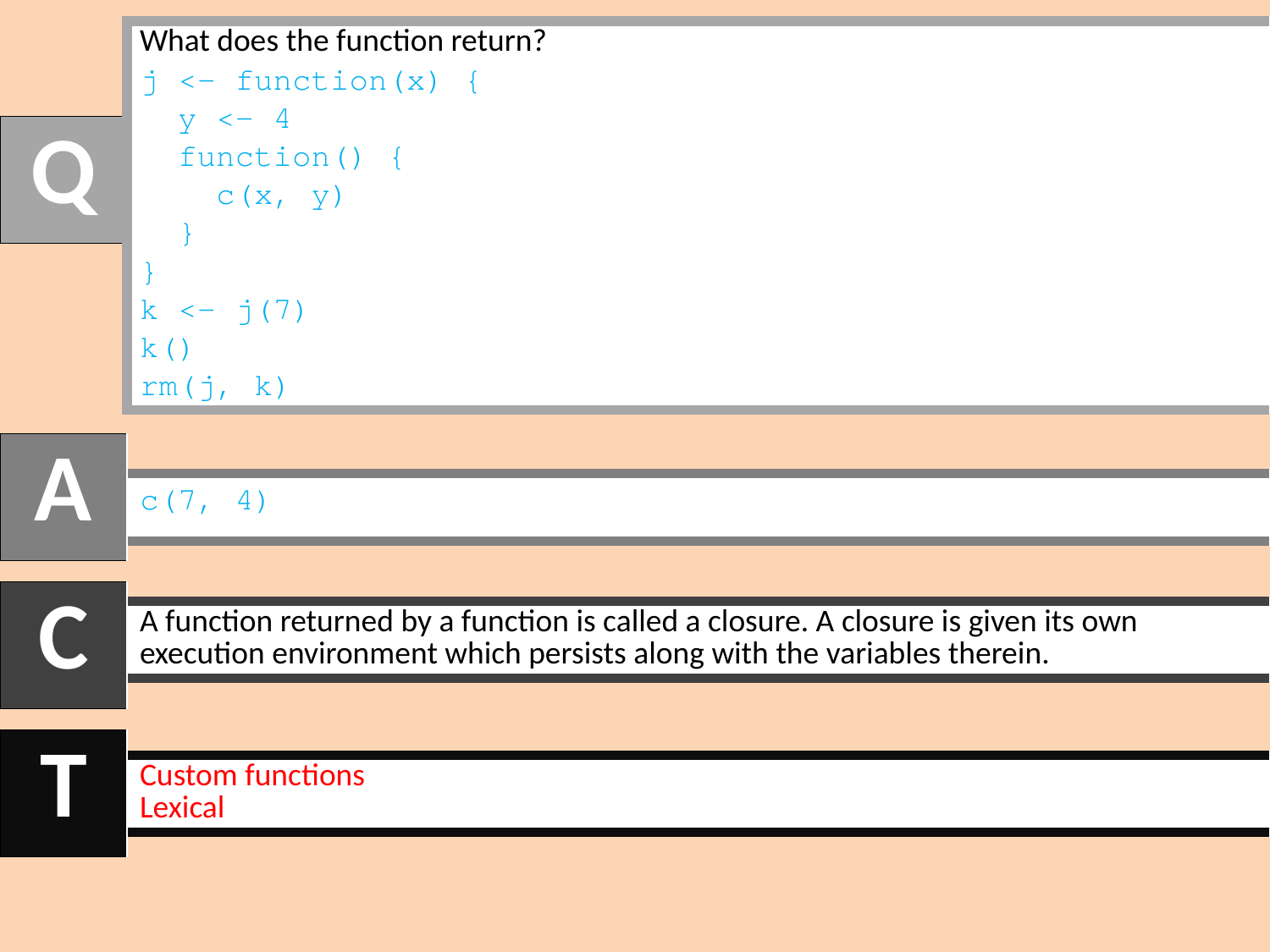

| What does the function return? j <- function(x) { y <- 4 function() { c(x, y) } } k <- j(7) k() rm(j, k) |
| --- |
| Q |
| --- |
| A |
| --- |
| c(7, 4) |
| --- |
| C |
| --- |
| A function returned by a function is called a closure. A closure is given its own execution environment which persists along with the variables therein. |
| --- |
| T |
| --- |
| Custom functions Lexical |
| --- |